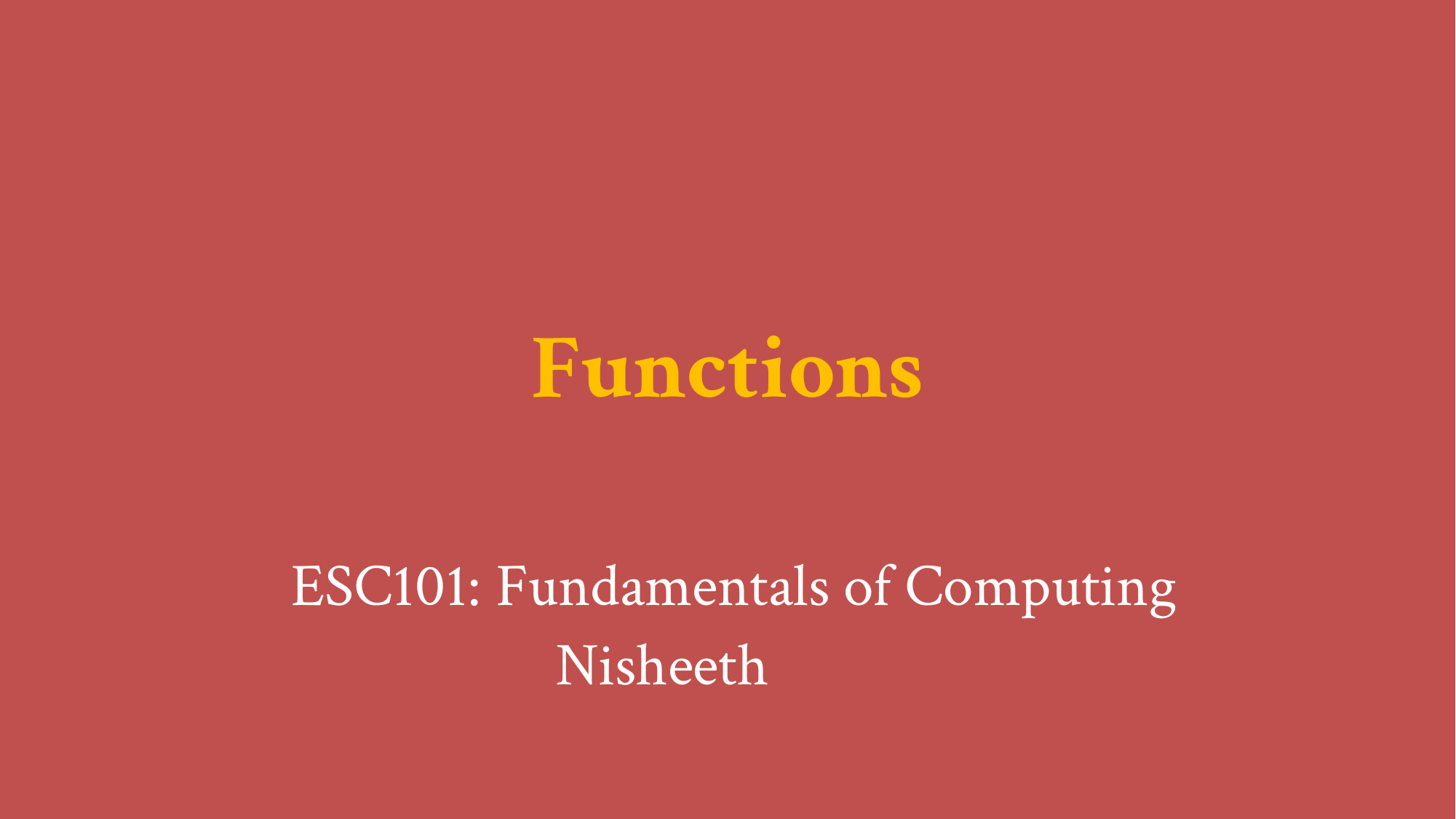

Functions
# ESC101: Fundamentals of Computing
Nisheeth